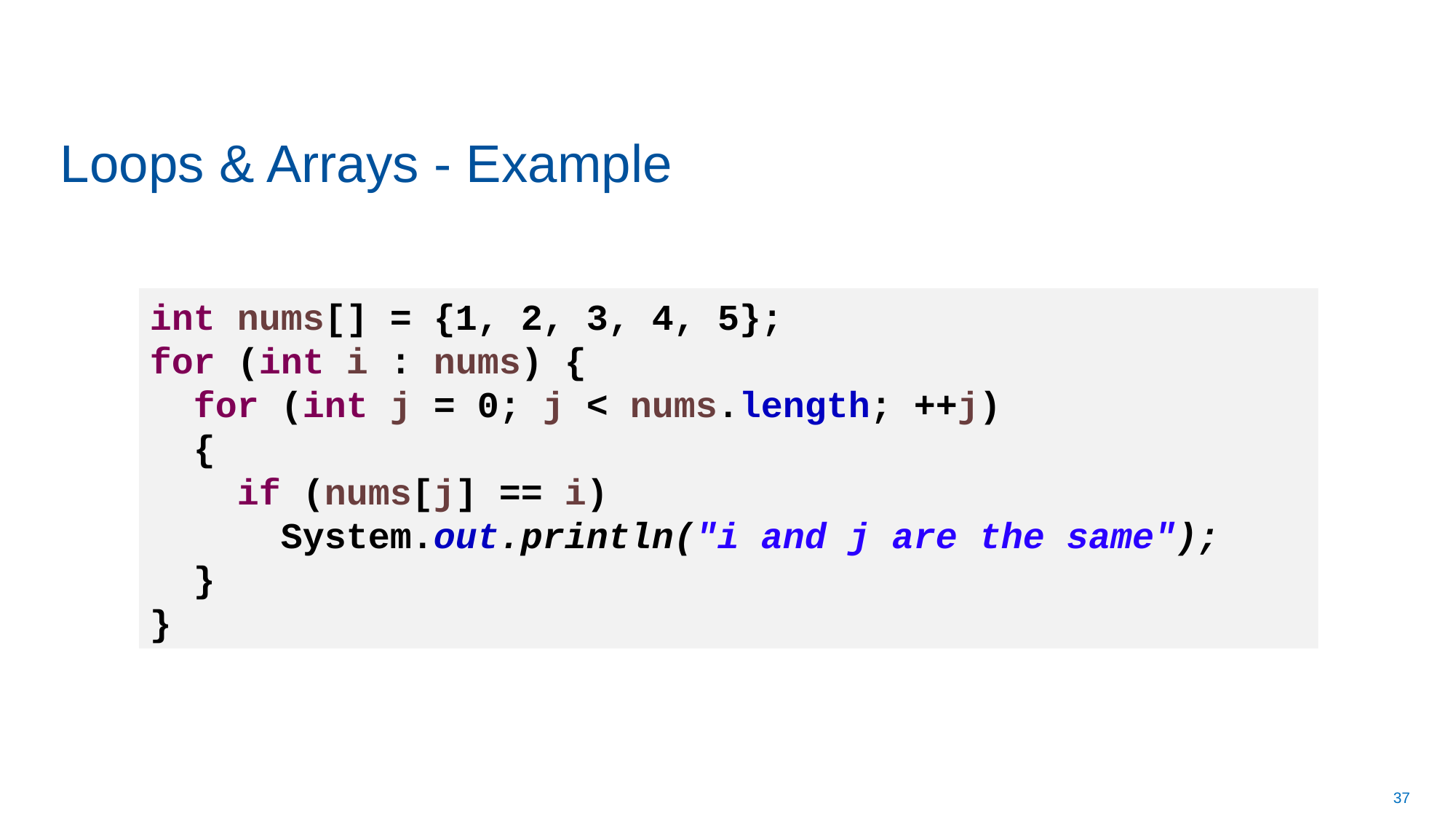

# Loops & Arrays - Example
int nums[] = {1, 2, 3, 4, 5};
for (int i : nums) {
  for (int j = 0; j < nums.length; ++j)
  {
    if (nums[j] == i)
      System.out.println("i and j are the same");
  }
}